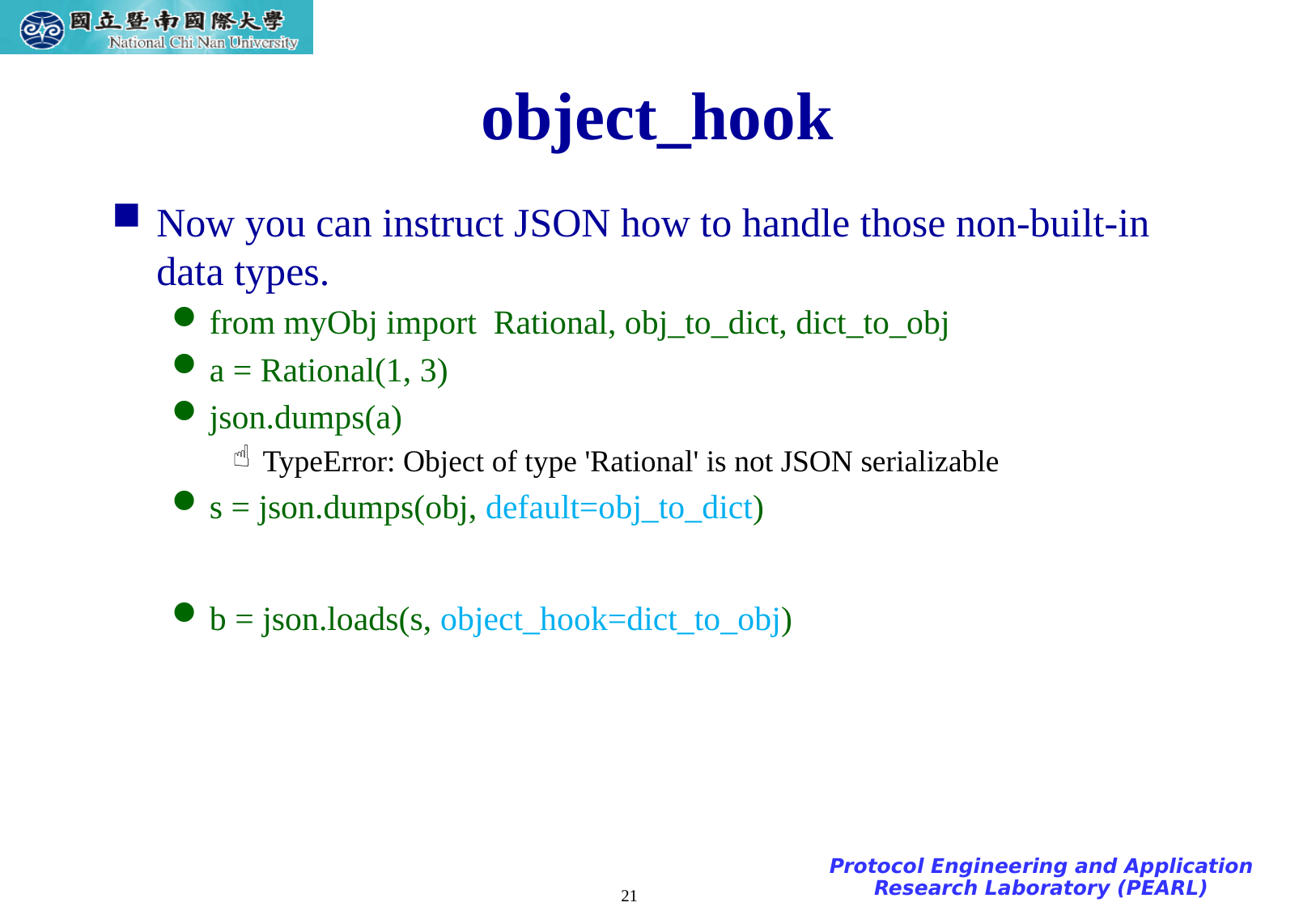

# object_hook
Now you can instruct JSON how to handle those non-built-in data types.
from myObj import  Rational, obj_to_dict, dict_to_obj
a = Rational(1, 3)
json.dumps(a)
TypeError: Object of type 'Rational' is not JSON serializable
s = json.dumps(obj, default=obj_to_dict)

b = json.loads(s, object_hook=dict_to_obj)